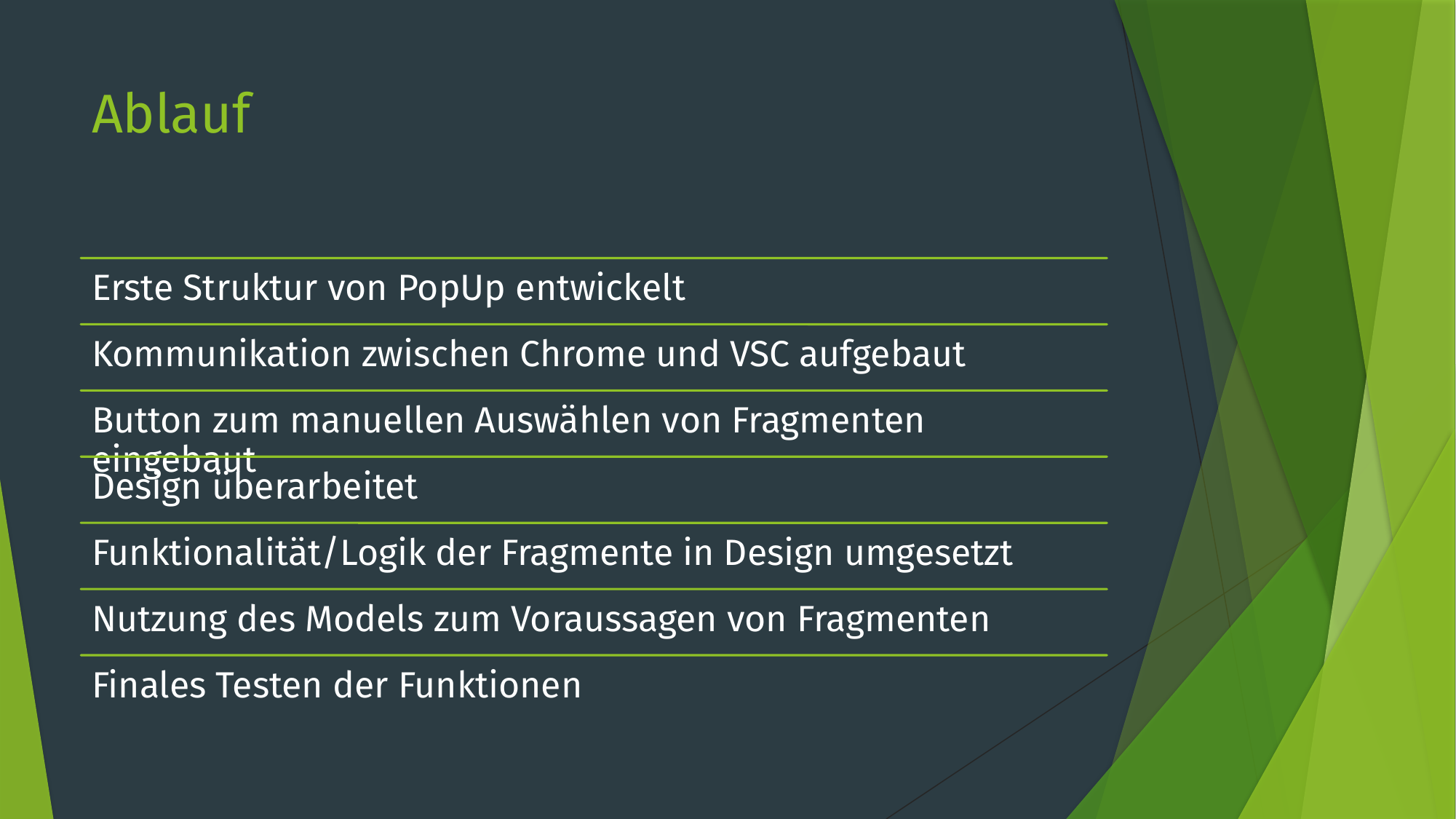

# Ablauf
Erste Struktur von PopUp entwickelt
Kommunikation zwischen Chrome und VSC aufgebaut
Button zum manuellen Auswählen von Fragmenten eingebaut
Design überarbeitet
Funktionalität/Logik der Fragmente in Design umgesetzt
Nutzung des Models zum Voraussagen von Fragmenten
Finales Testen der Funktionen